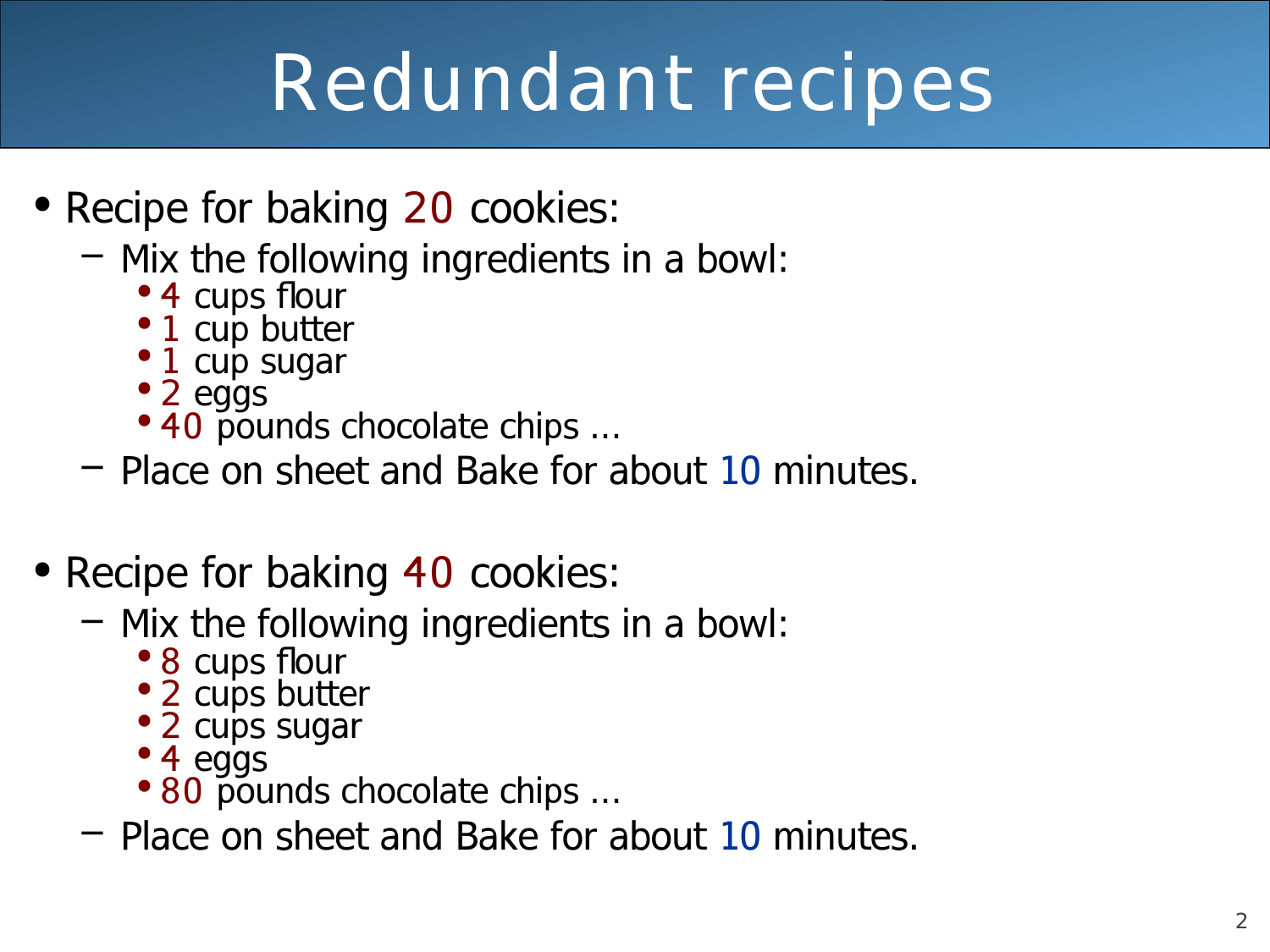

# Redundant recipes
Recipe for baking 20 cookies:
Mix the following ingredients in a bowl:
4 cups flour
1 cup butter
1 cup sugar
2 eggs
40 pounds chocolate chips ...
Place on sheet and Bake for about 10 minutes.

Recipe for baking 40 cookies:
Mix the following ingredients in a bowl:
8 cups flour
2 cups butter
2 cups sugar
4 eggs
80 pounds chocolate chips ...
Place on sheet and Bake for about 10 minutes.